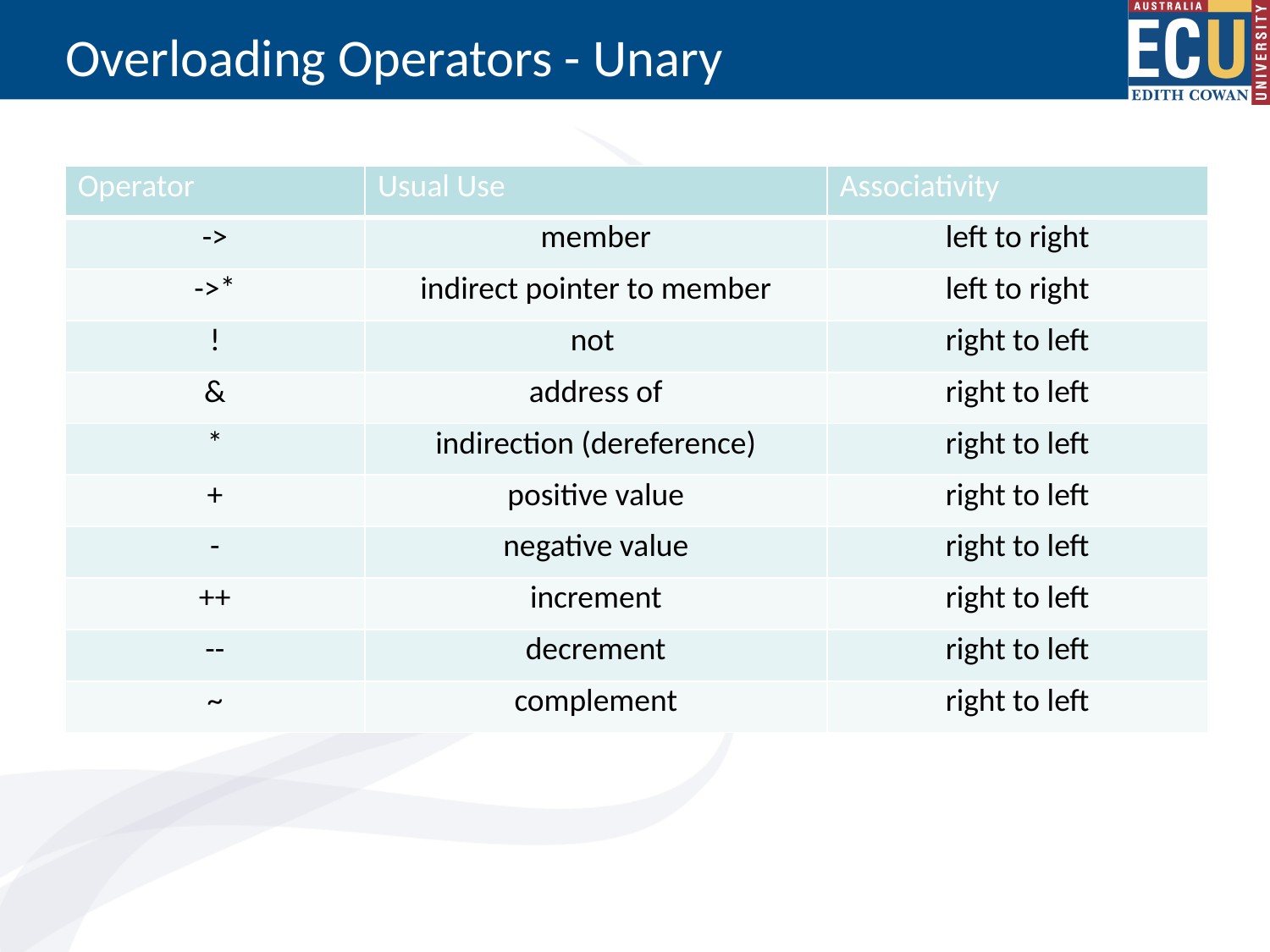

# Overloading Operators - Unary
| Operator | Usual Use | Associativity |
| --- | --- | --- |
| -> | member | left to right |
| ->\* | indirect pointer to member | left to right |
| ! | not | right to left |
| & | address of | right to left |
| \* | indirection (dereference) | right to left |
| + | positive value | right to left |
| - | negative value | right to left |
| ++ | increment | right to left |
| -- | decrement | right to left |
| ~ | complement | right to left |